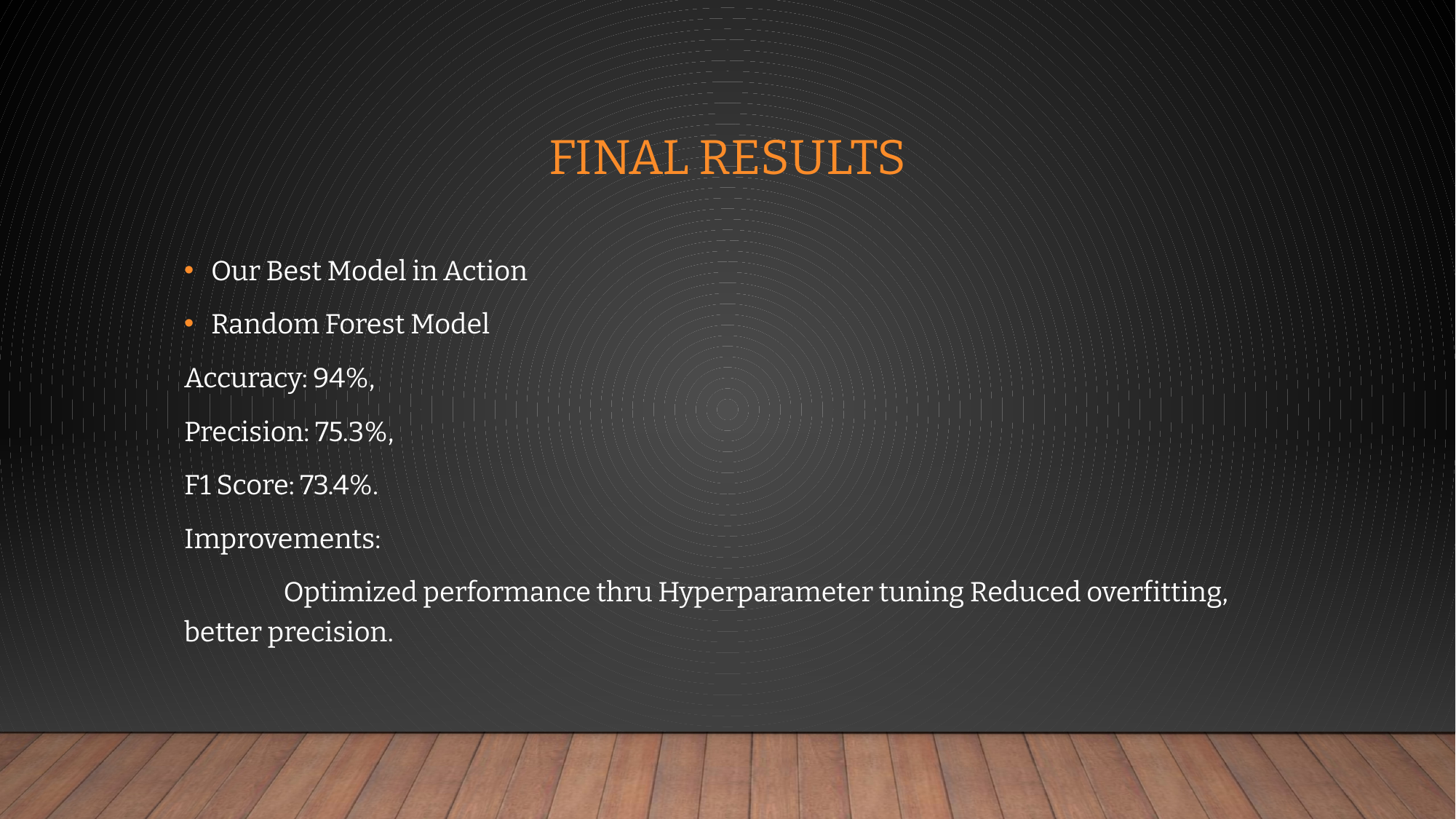

# Final Results
Our Best Model in Action
Random Forest Model
Accuracy: 94%,
Precision: 75.3%,
F1 Score: 73.4%.
Improvements:
	Optimized performance thru Hyperparameter tuning Reduced overfitting, better precision.